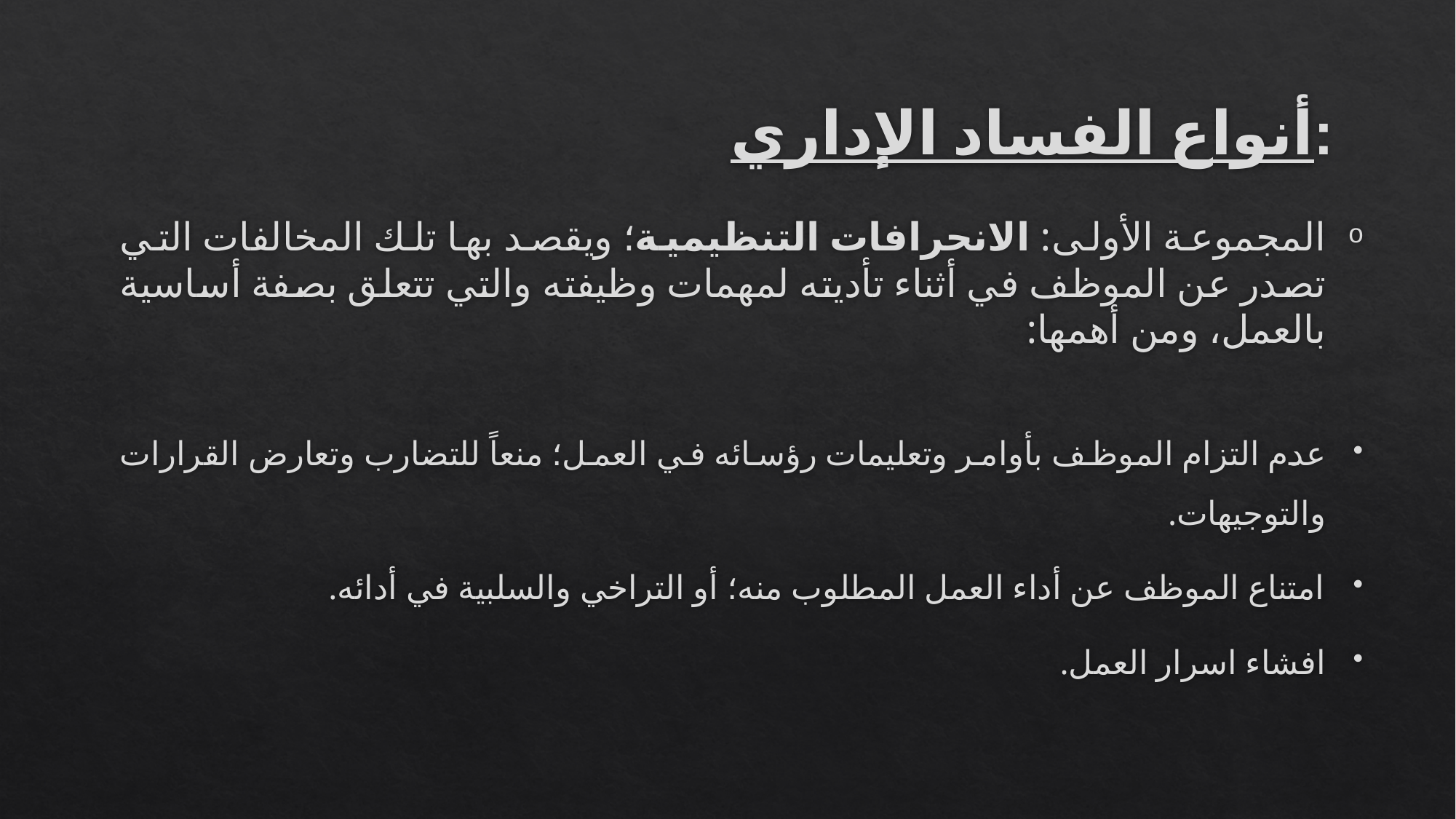

# أنواع الفساد الإداري:
المجموعة الأولى: الانحرافات التنظيمية؛ ويقصد بها تلك المخالفات التي تصدر عن الموظف في أثناء تأديته لمهمات وظيفته والتي تتعلق بصفة أساسية بالعمل، ومن أهمها:

عدم التزام الموظف بأوامر وتعليمات رؤسائه في العمل؛ منعاً للتضارب وتعارض القرارات والتوجيهات.
امتناع الموظف عن أداء العمل المطلوب منه؛ أو التراخي والسلبية في أدائه.
افشاء اسرار العمل.